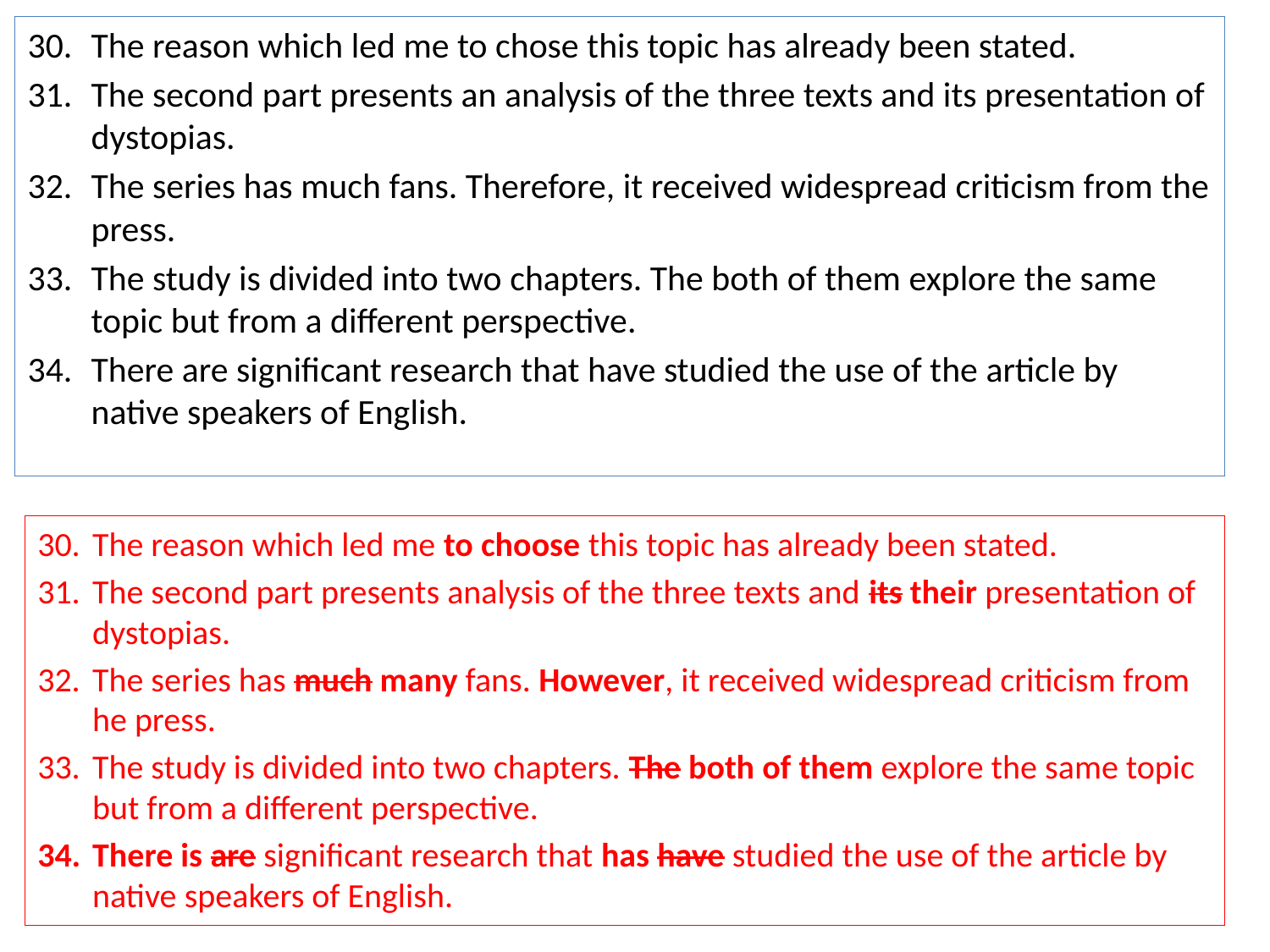

The reason which led me to chose this topic has already been stated.
The second part presents an analysis of the three texts and its presentation of dystopias.
The series has much fans. Therefore, it received widespread criticism from the press.
The study is divided into two chapters. The both of them explore the same topic but from a different perspective.
There are significant research that have studied the use of the article by native speakers of English.

The reason which led me to choose this topic has already been stated.
The second part presents analysis of the three texts and its their presentation of dystopias.
The series has much many fans. However, it received widespread criticism from he press.
The study is divided into two chapters. The both of them explore the same topic but from a different perspective.
There is are significant research that has have studied the use of the article by native speakers of English.